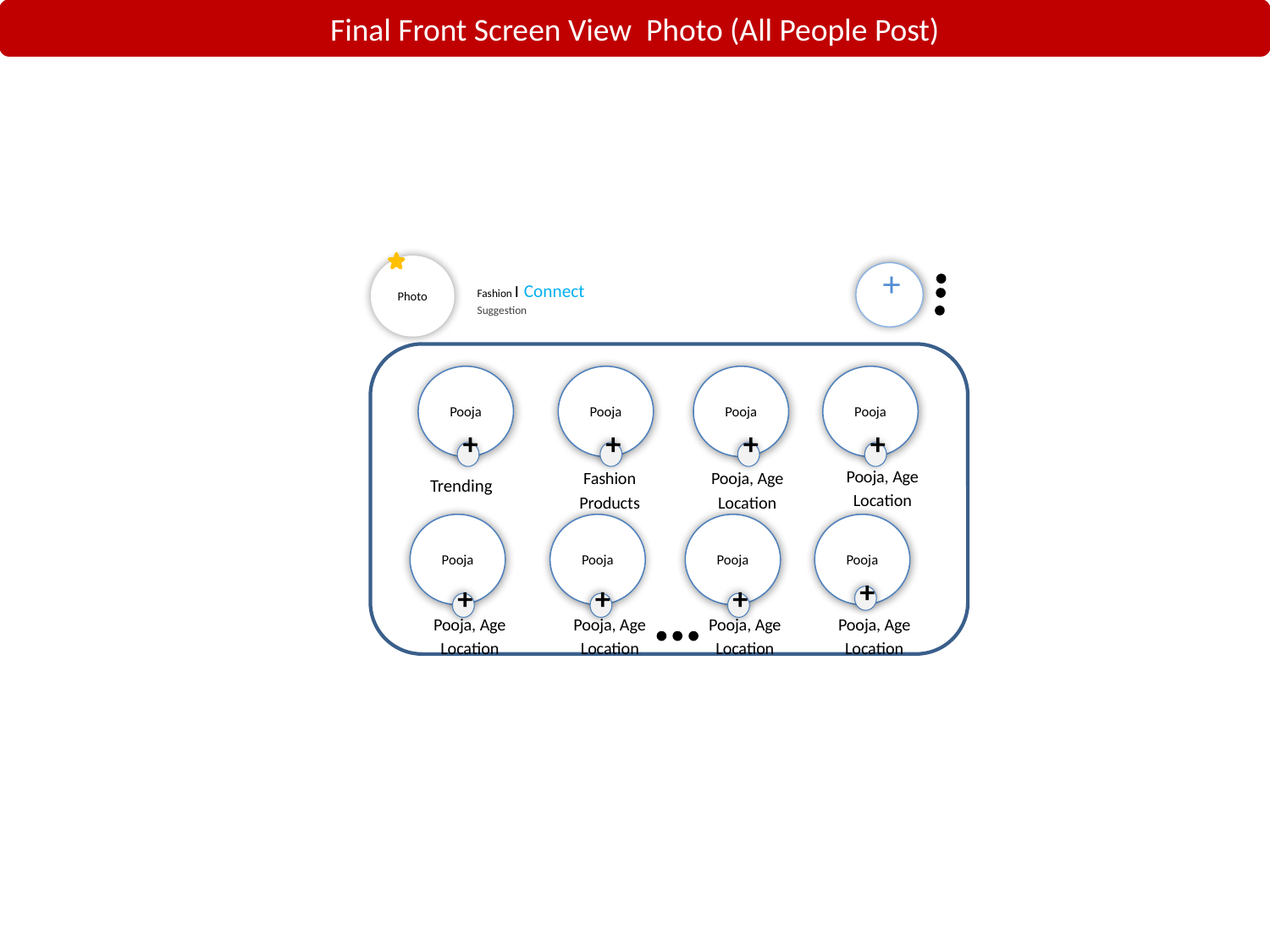

Final Front Screen View  Photo (All People Post)

Photo

Fashion I  Connect
Suggestion

+

Pooja
Pooja
Pooja
Pooja
+
+
+
+

Trending
Pooja, Age
Location
Pooja, Age
Location
Fashion
Products
Pooja
Pooja
Pooja
Pooja
+

+
+
+

Pooja, Age
Location
Pooja, Age
Location
Pooja, Age
Location
Pooja, Age
Location